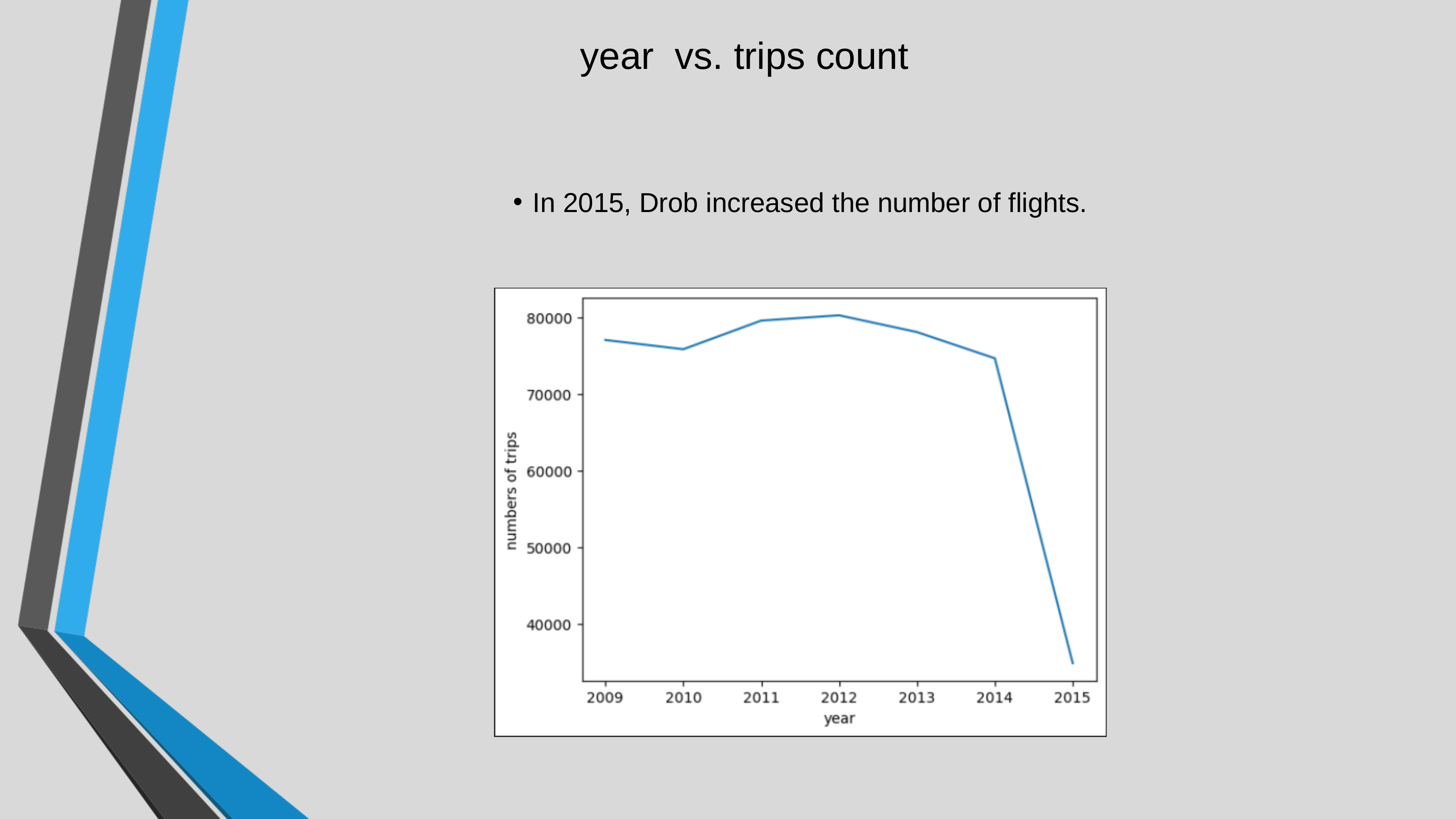

year  vs. trips count

In 2015, Drob increased the number of flights.